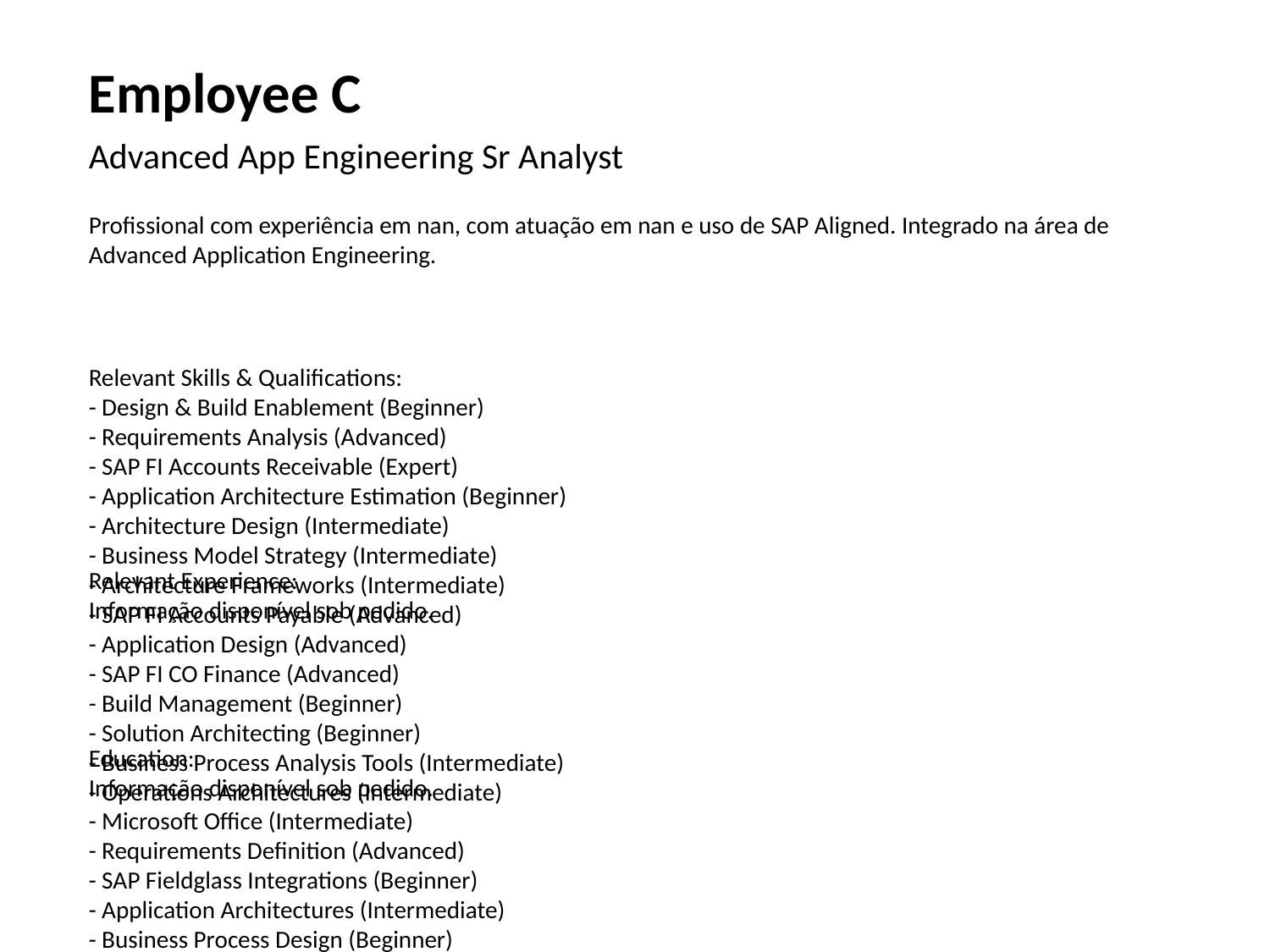

Employee C
Advanced App Engineering Sr Analyst
Profissional com experiência em nan, com atuação em nan e uso de SAP Aligned. Integrado na área de Advanced Application Engineering.
Relevant Skills & Qualifications:
- Design & Build Enablement (Beginner)
- Requirements Analysis (Advanced)
- SAP FI Accounts Receivable (Expert)
- Application Architecture Estimation (Beginner)
- Architecture Design (Intermediate)
- Business Model Strategy (Intermediate)
- Architecture Frameworks (Intermediate)
- SAP FI Accounts Payable (Advanced)
- Application Design (Advanced)
- SAP FI CO Finance (Advanced)
- Build Management (Beginner)
- Solution Architecting (Beginner)
- Business Process Analysis Tools (Intermediate)
- Operations Architectures (Intermediate)
- Microsoft Office (Intermediate)
- Requirements Definition (Advanced)
- SAP Fieldglass Integrations (Beginner)
- Application Architectures (Intermediate)
- Business Process Design (Beginner)
- Configuration & Release Management (Beginner)
Relevant Experience:
Informação disponível sob pedido.
Education:
Informação disponível sob pedido.